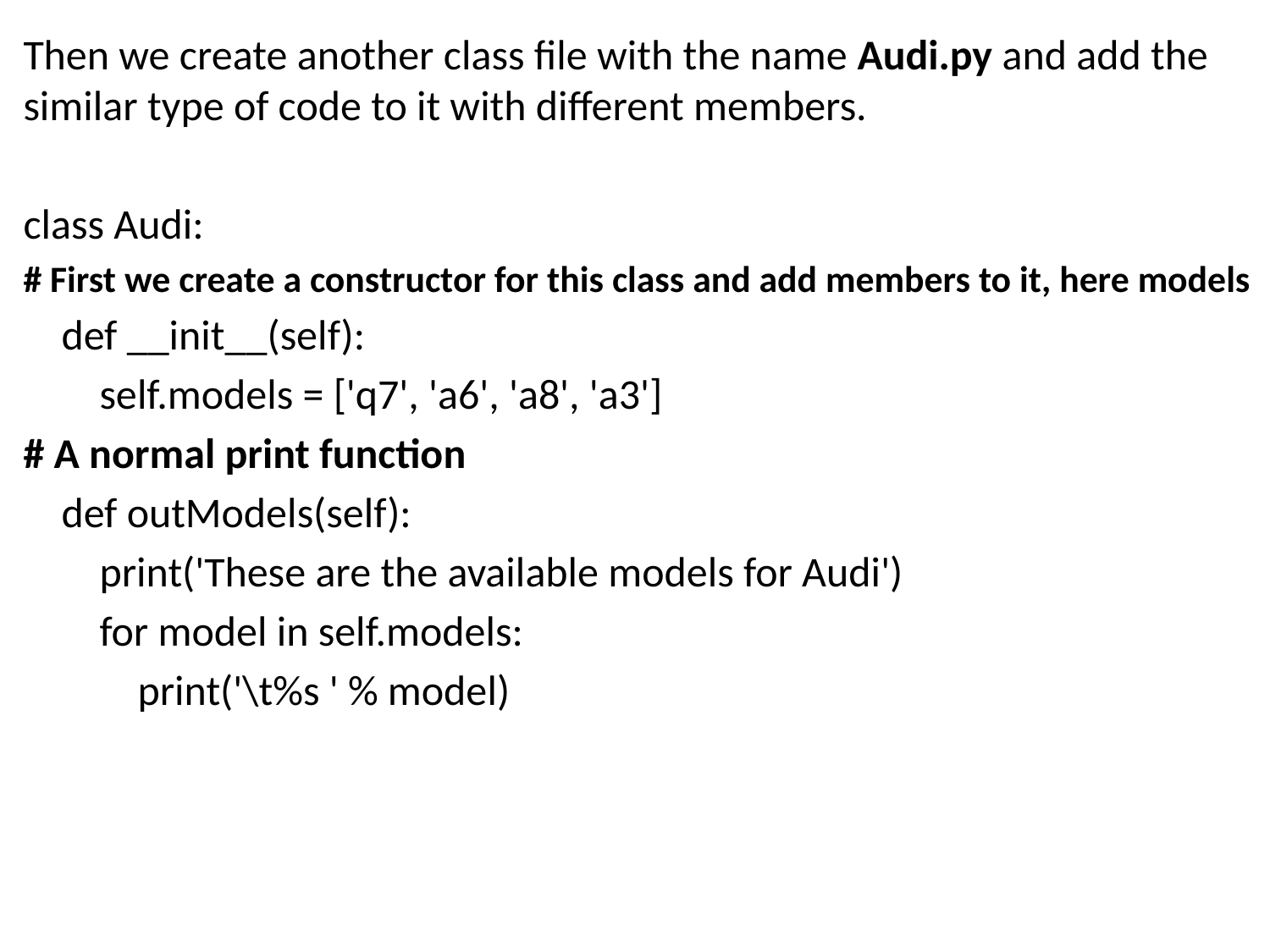

Then we create another class file with the name Audi.py and add the similar type of code to it with different members.

class Audi:
# First we create a constructor for this class and add members to it, here models
    def __init__(self):
        self.models = ['q7', 'a6', 'a8', 'a3']
# A normal print function
    def outModels(self):
        print('These are the available models for Audi')
        for model in self.models:
            print('\t%s ' % model)